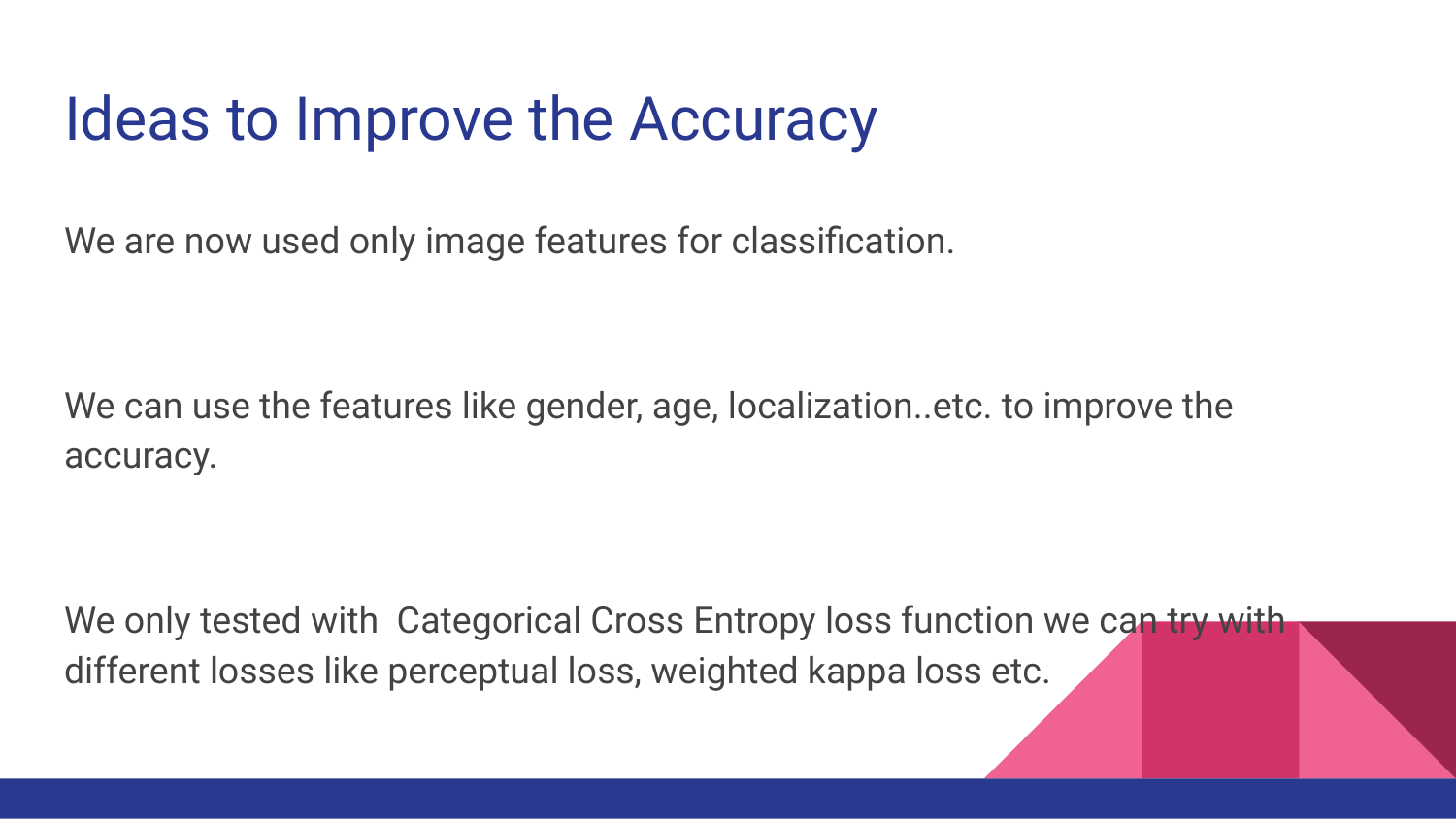

# Ideas to Improve the Accuracy
We are now used only image features for classification.

We can use the features like gender, age, localization..etc. to improve the accuracy.

We only tested with  Categorical Cross Entropy loss function we can try with different losses like perceptual loss, weighted kappa loss etc.